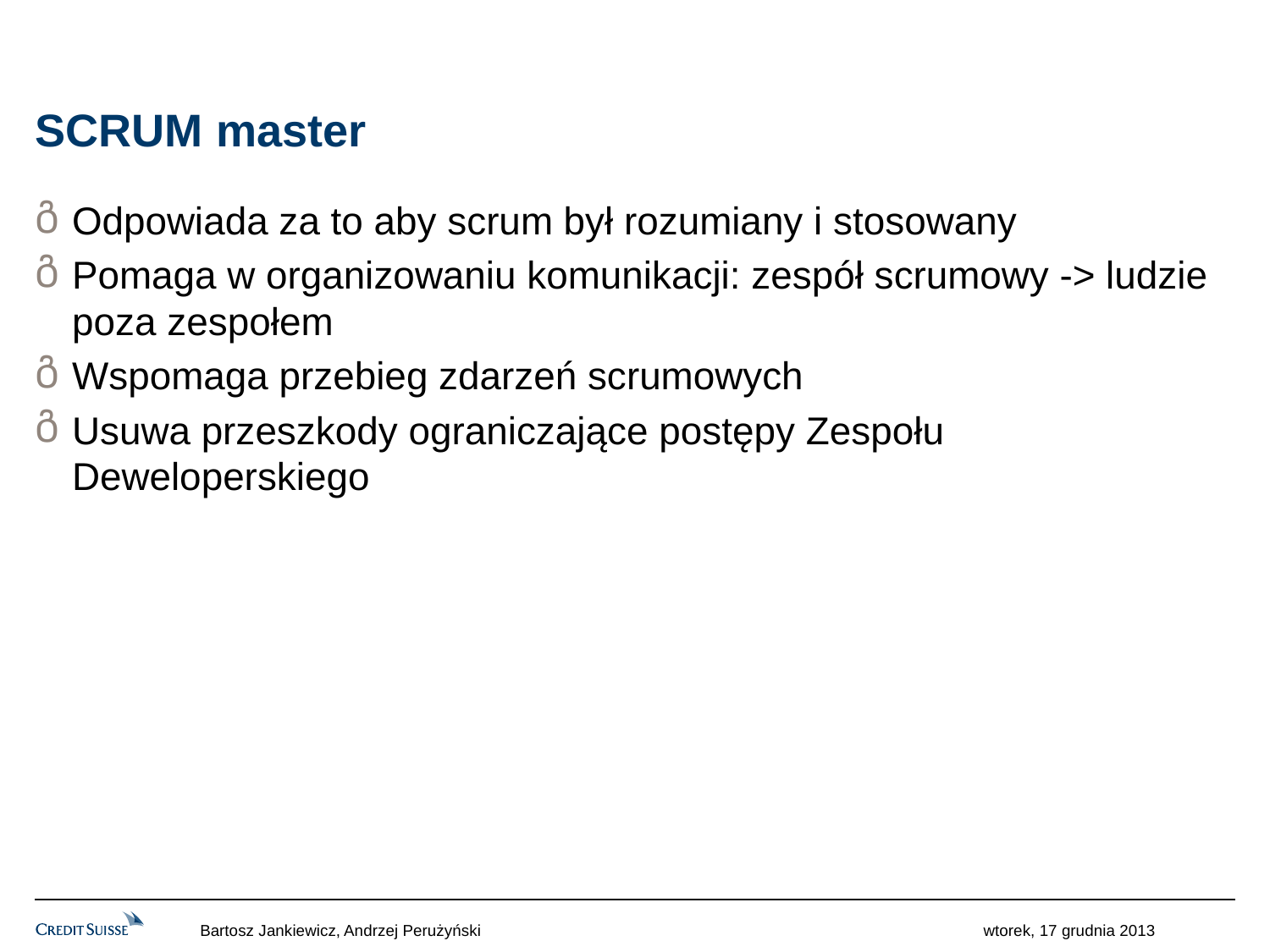

# SCRUM master
Odpowiada za to aby scrum był rozumiany i stosowany
Pomaga w organizowaniu komunikacji: zespół scrumowy -> ludzie poza zespołem
Wspomaga przebieg zdarzeń scrumowych
Usuwa przeszkody ograniczające postępy Zespołu Deweloperskiego

Bartosz Jankiewicz, Andrzej Perużyński
wtorek, 17 grudnia 2013